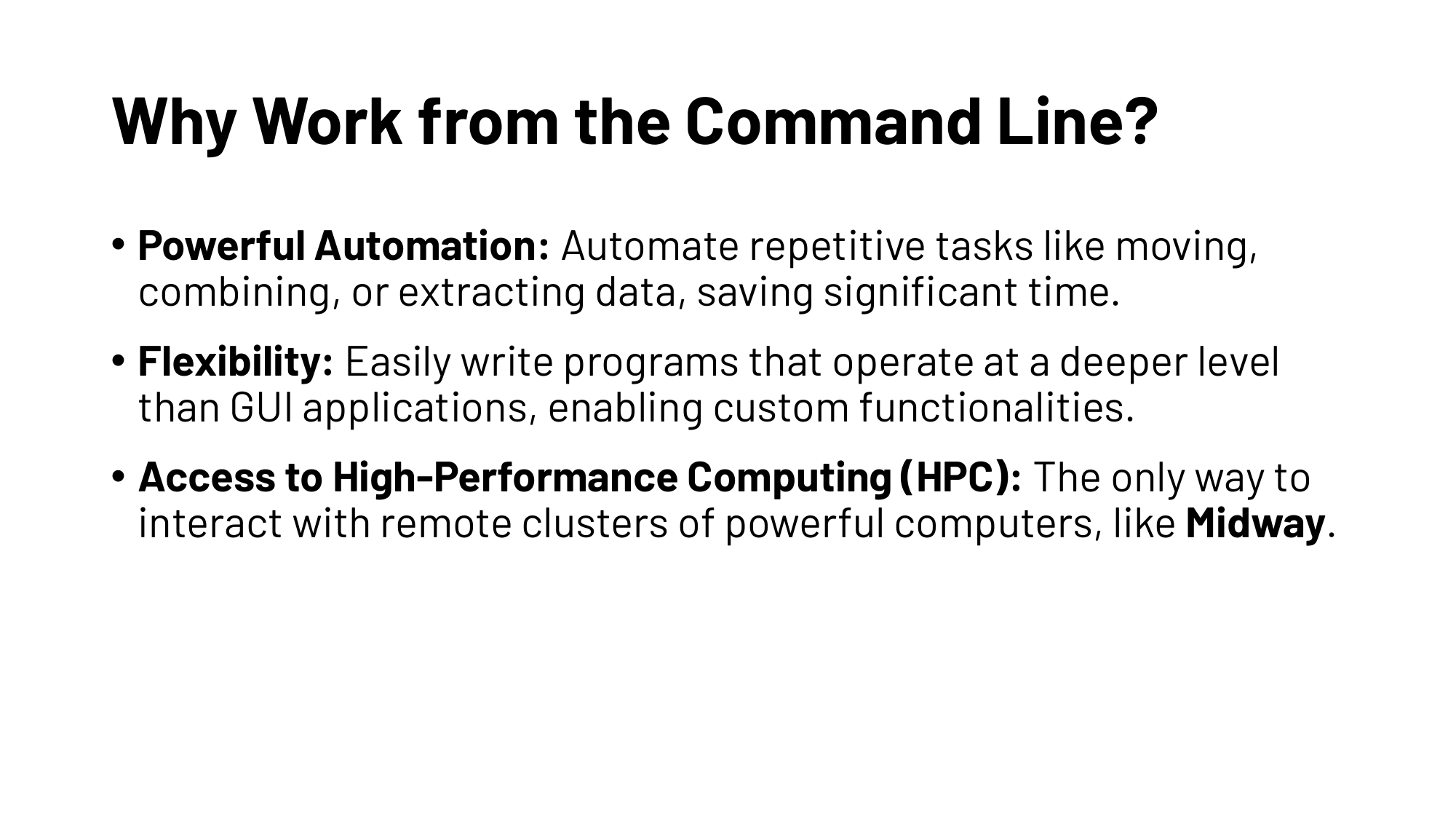

# Why Work from the Command Line?
Powerful Automation: Automate repetitive tasks like moving, combining, or extracting data, saving significant time.
Flexibility: Easily write programs that operate at a deeper level than GUI applications, enabling custom functionalities.
Access to High-Performance Computing (HPC): The only way to interact with remote clusters of powerful computers, like Midway.